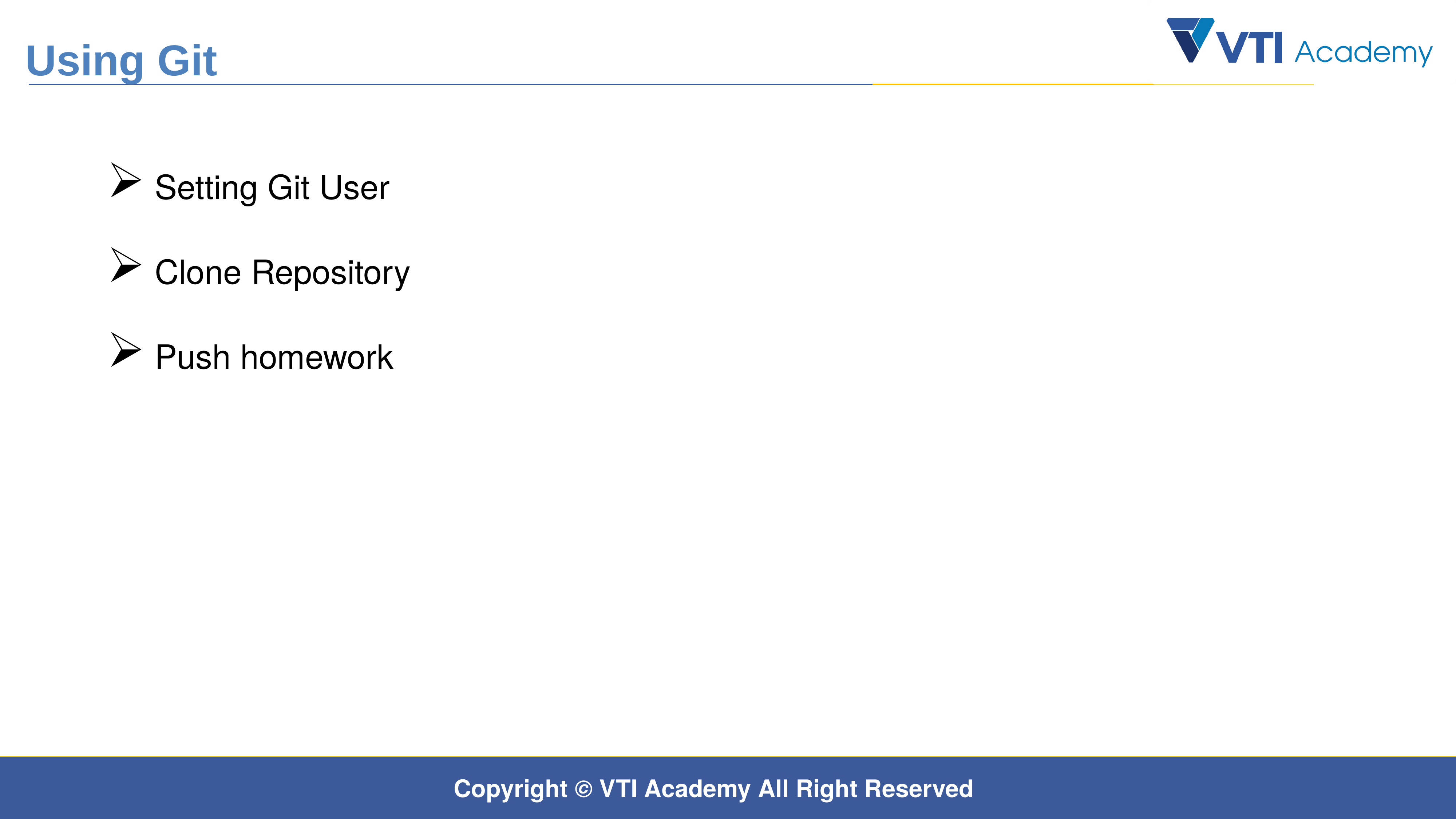

Using Git
 Setting Git User
 Clone Repository
 Push homework